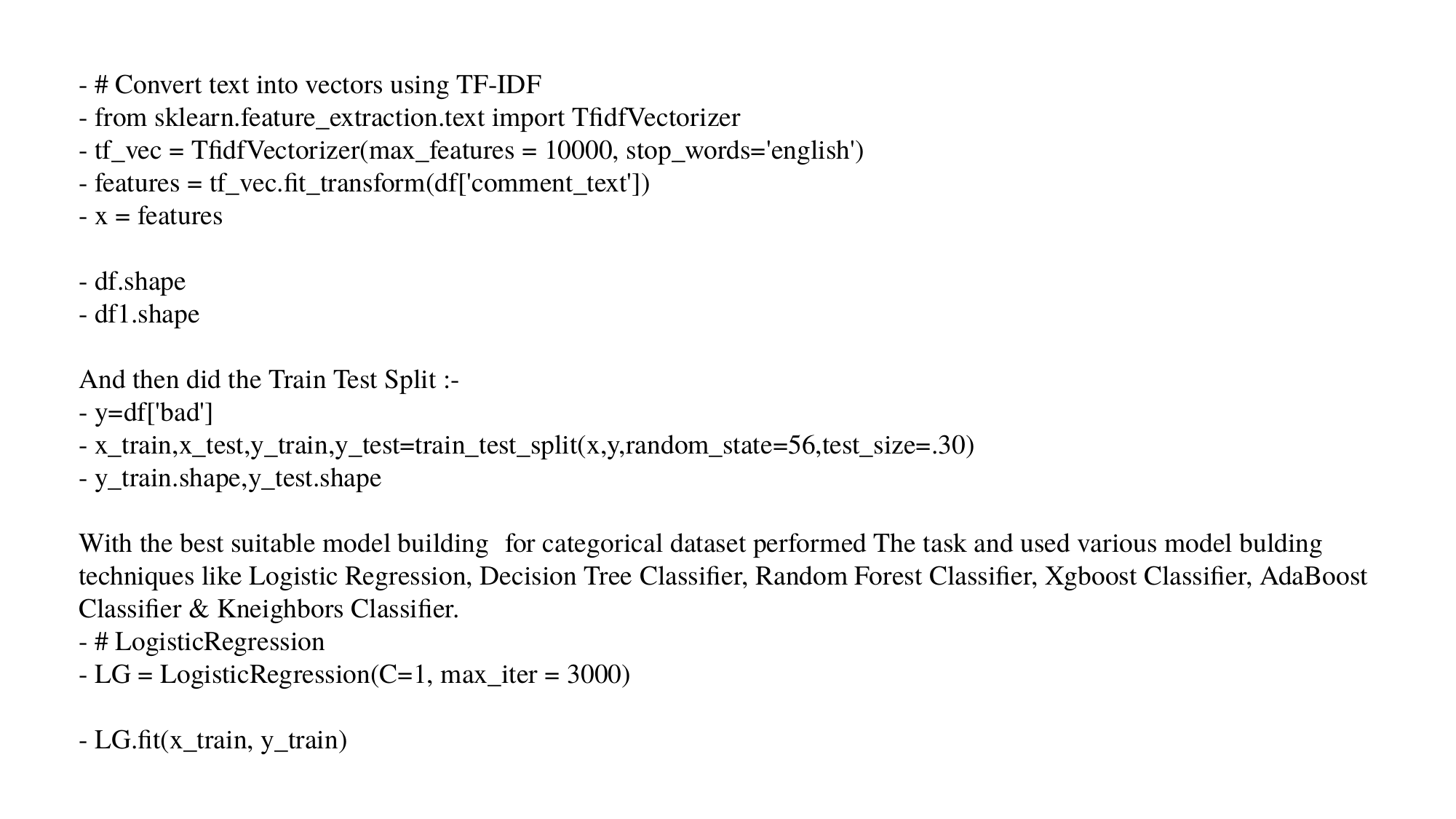

- # Convert text into vectors using TF-IDF
- from sklearn.feature_extraction.text import TfidfVectorizer
- tf_vec = TfidfVectorizer(max_features = 10000, stop_words='english')
- features = tf_vec.fit_transform(df['comment_text'])
- x = features

- df.shape
- df1.shape

And then did the Train Test Split :-
- y=df['bad']
- x_train,x_test,y_train,y_test=train_test_split(x,y,random_state=56,test_size=.30)
- y_train.shape,y_test.shape

With the best suitable model building  for categorical dataset performed The task and used various model bulding techniques like Logistic Regression, Decision Tree Classifier, Random Forest Classifier, Xgboost Classifier, AdaBoost Classifier & Kneighbors Classifier.
- # LogisticRegression
- LG = LogisticRegression(C=1, max_iter = 3000)

- LG.fit(x_train, y_train)